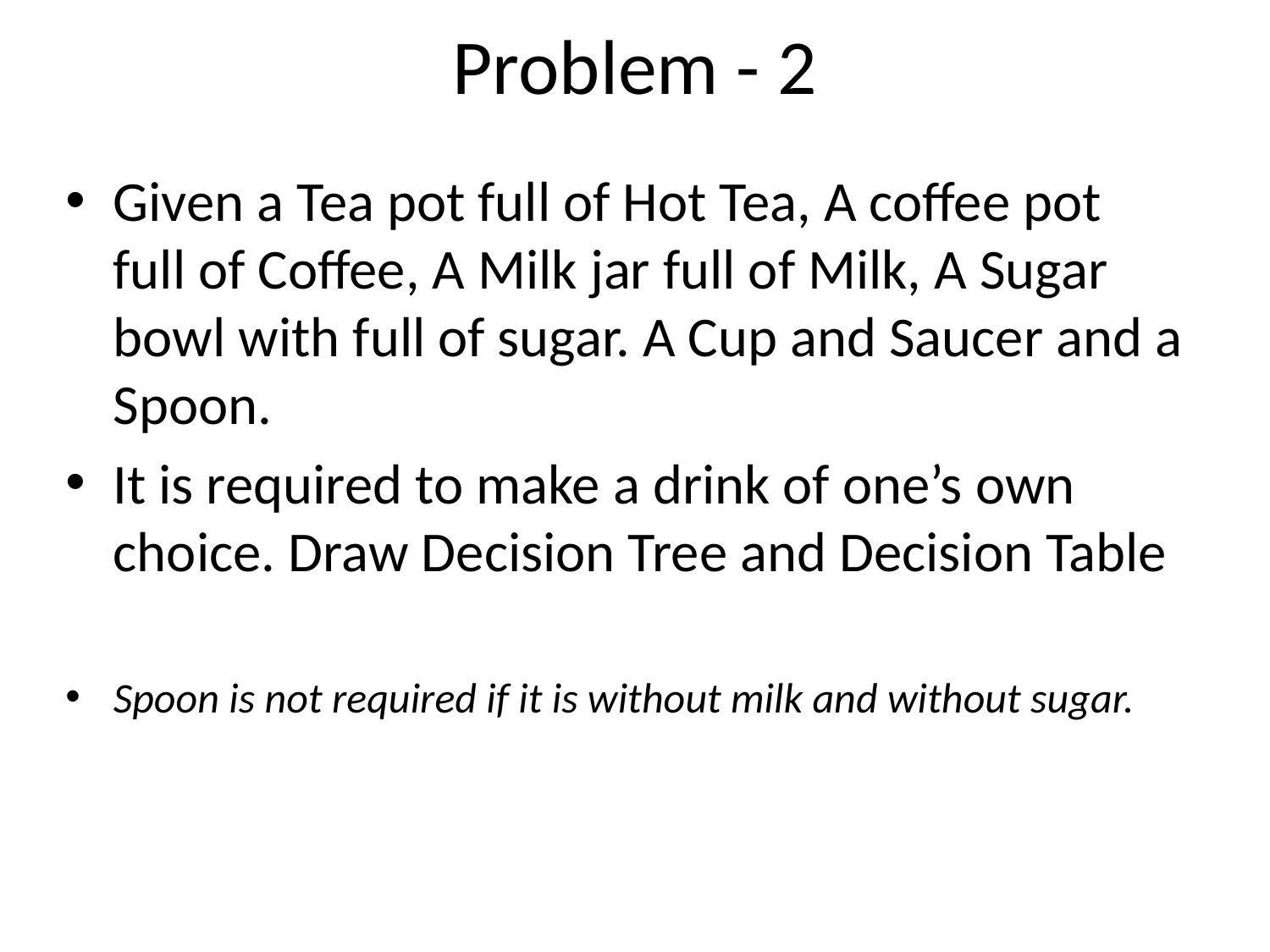

# Problem - 2
Given a Tea pot full of Hot Tea, A coffee pot full of Coffee, A Milk jar full of Milk, A Sugar bowl with full of sugar. A Cup and Saucer and a Spoon.
It is required to make a drink of one’s own choice. Draw Decision Tree and Decision Table

Spoon is not required if it is without milk and without sugar.